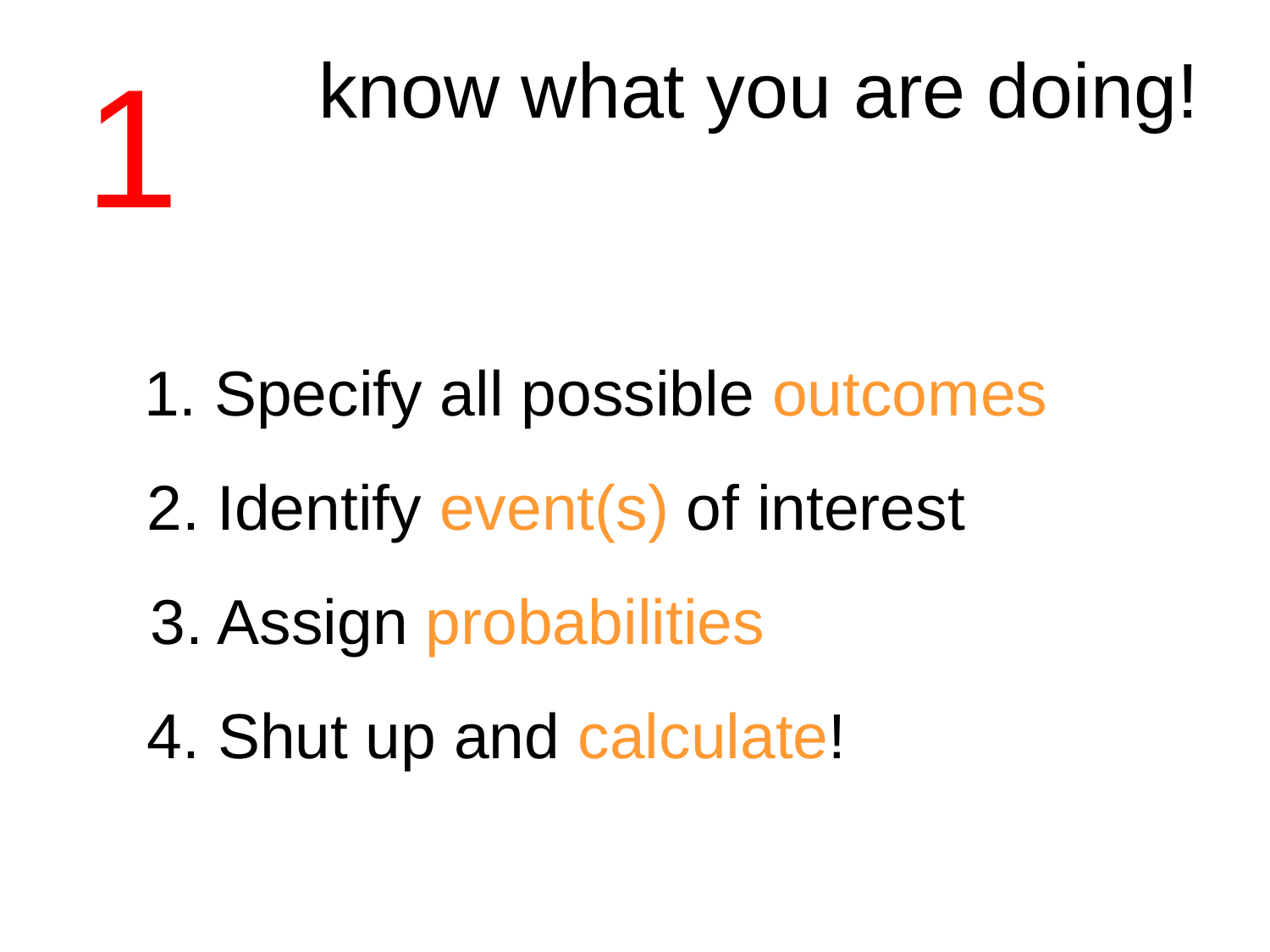

1
know what you are doing!
1. Specify all possible outcomes
2. Identify event(s) of interest
3. Assign probabilities
4. Shut up and calculate!